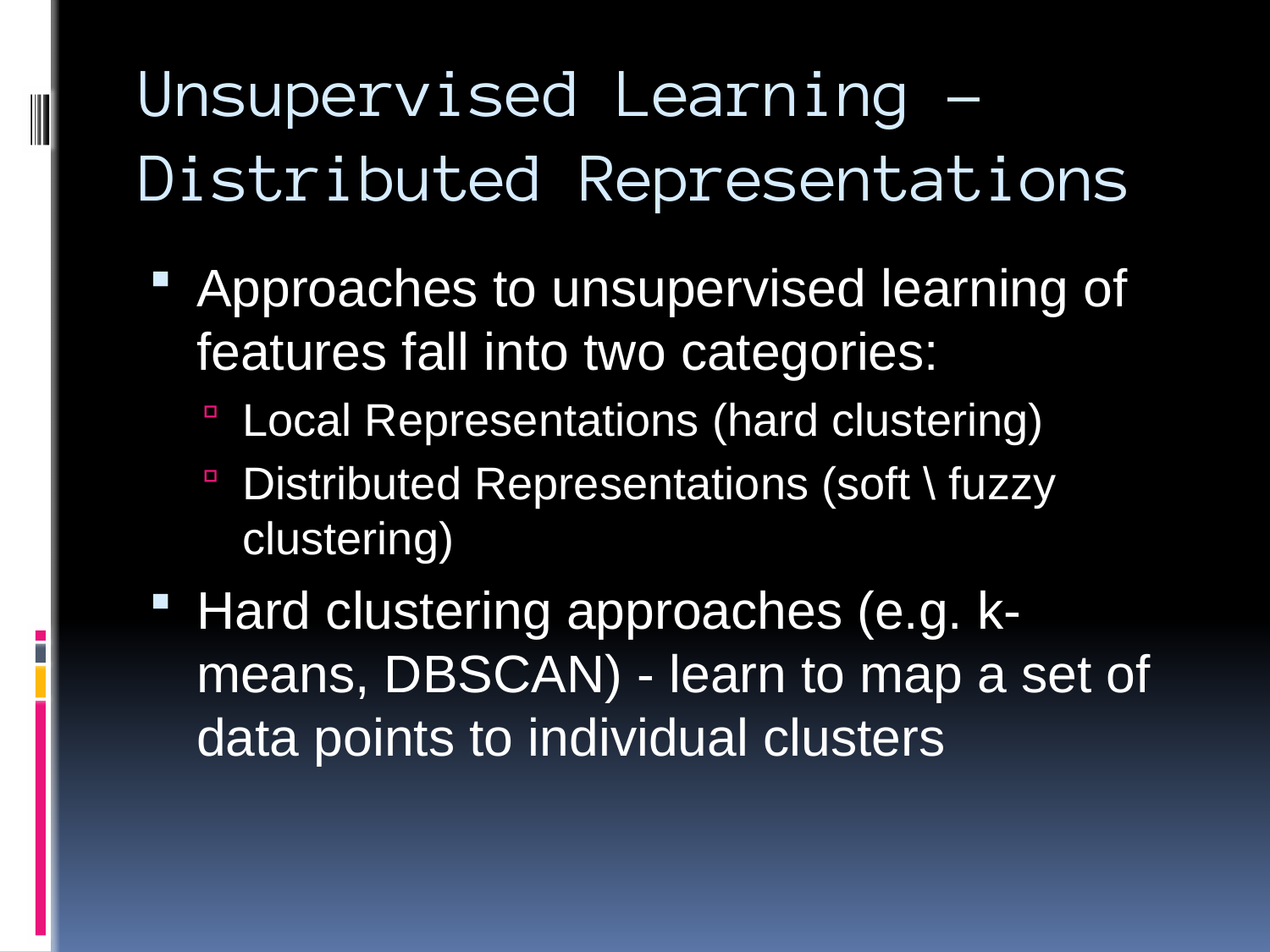

# Unsupervised Learning - Distributed Representations
Approaches to unsupervised learning of features fall into two categories:
Local Representations (hard clustering)
Distributed Representations (soft \ fuzzy clustering)
Hard clustering approaches (e.g. k-means, DBSCAN) - learn to map a set of data points to individual clusters